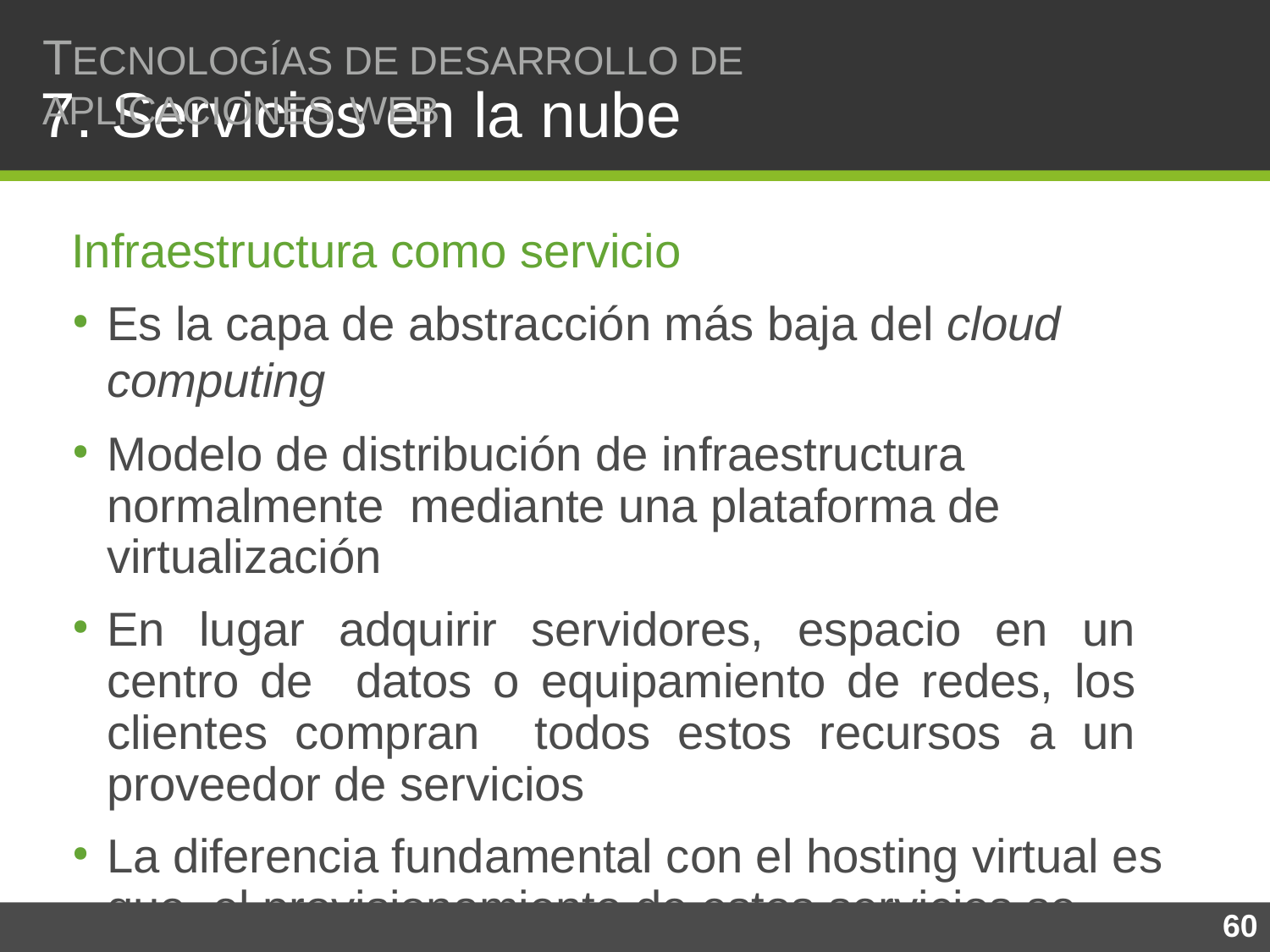

# TECNOLOGÍAS DE DESARROLLO DE APLICACIONES WEB
7. Servicios en la nube

Infraestructura como servicio
Es la capa de abstracción más baja del cloud computing
Modelo de distribución de infraestructura normalmente  mediante una plataforma de virtualización
En lugar adquirir servidores, espacio en un centro de  datos o equipamiento de redes, los clientes compran  todos estos recursos a un proveedor de servicios
La diferencia fundamental con el hosting virtual es que  el provisionamiento de estos servicios se hacen de  manera integral a través de la web
60